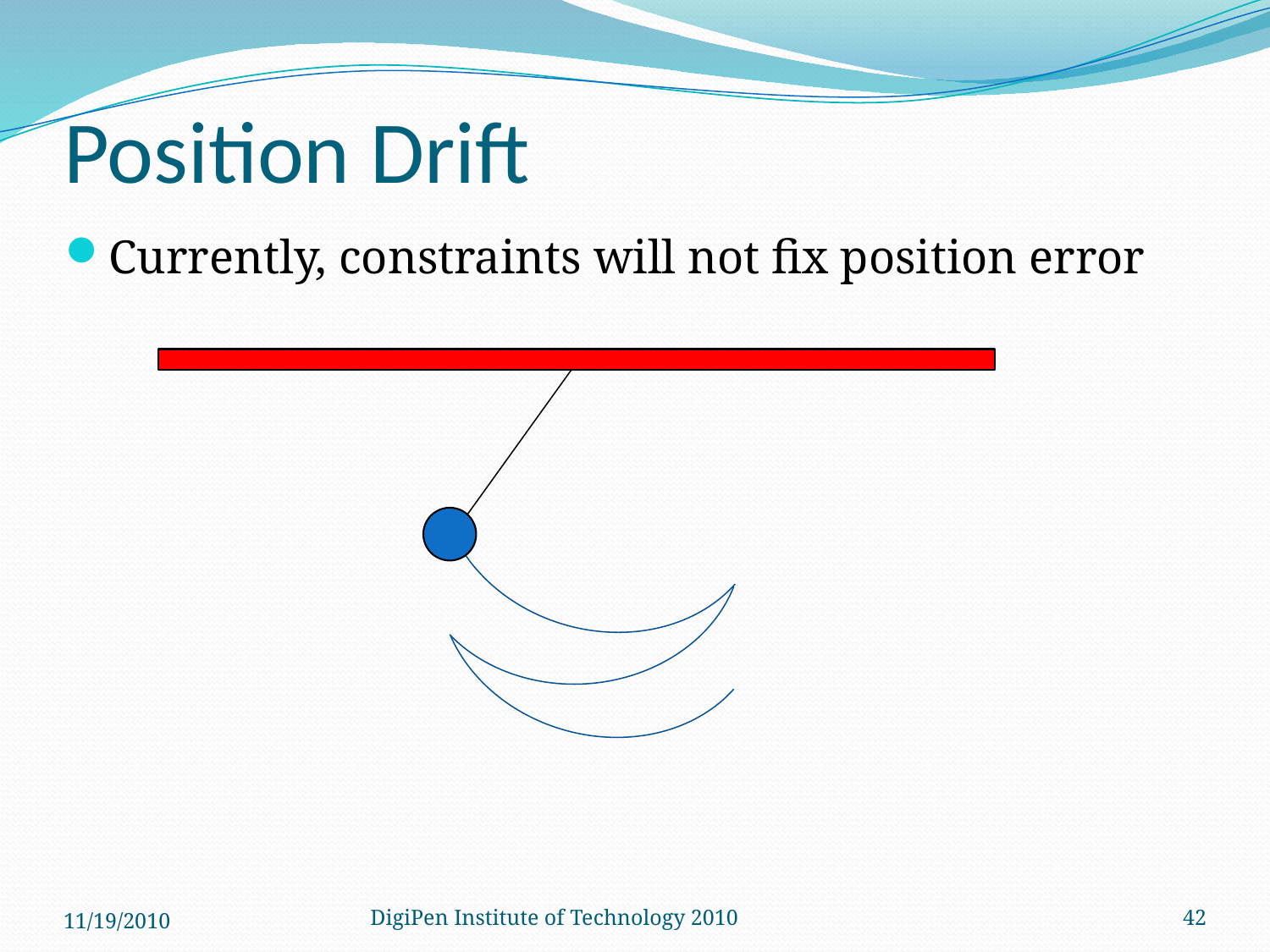

# Position Drift
Currently, constraints will not fix position error

11/19/2010
DigiPen Institute of Technology 2010
42